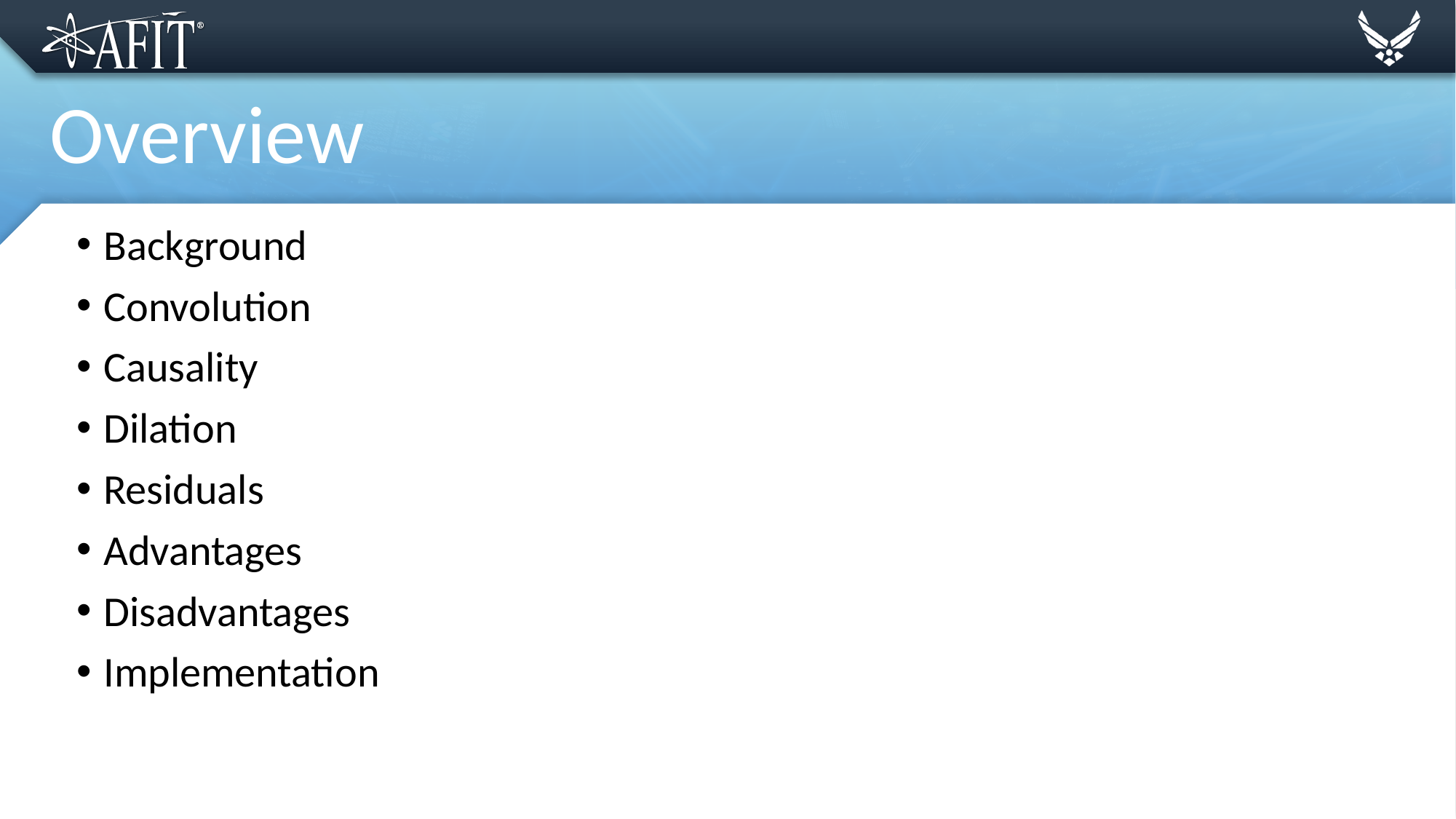

# Overview
Background
Convolution
Causality
Dilation
Residuals
Advantages
Disadvantages
Implementation